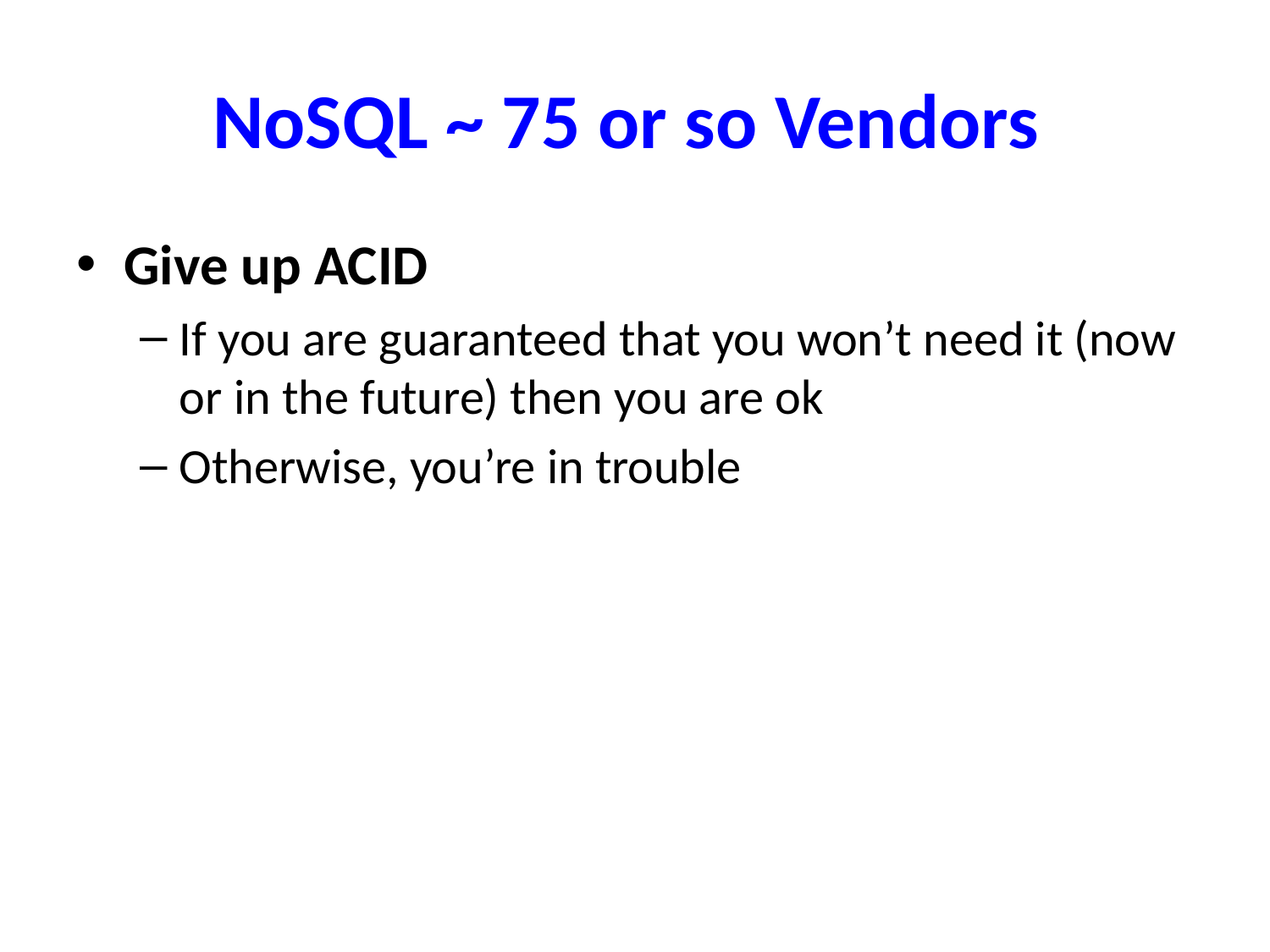

# NoSQL ~ 75 or so Vendors
Give up ACID
If you are guaranteed that you won’t need it (now or in the future) then you are ok
Otherwise, you’re in trouble